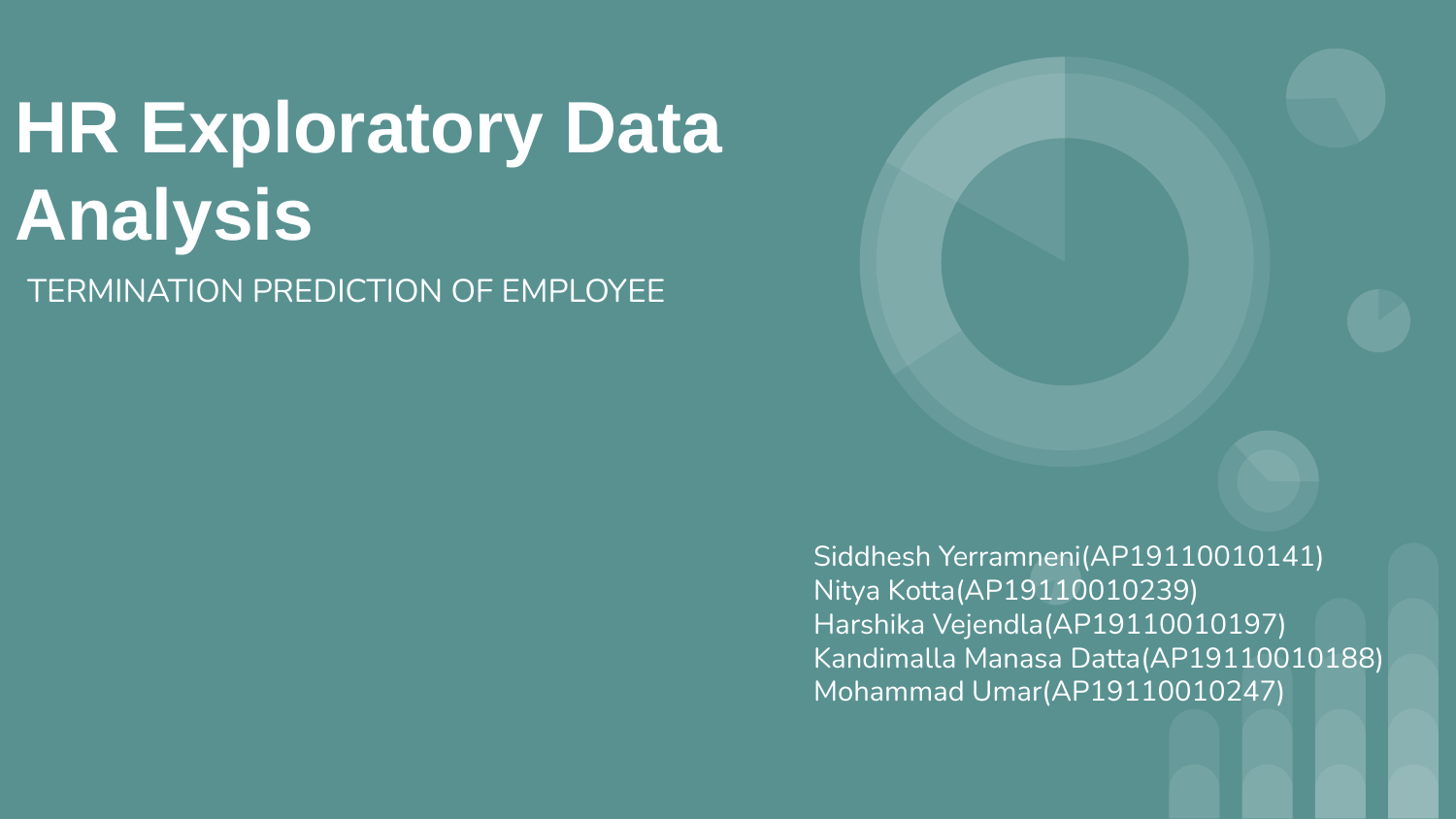

# HR Exploratory Data Analysis
TERMINATION PREDICTION OF EMPLOYEE

Siddhesh Yerramneni(AP19110010141)
Nitya Kotta(AP19110010239)
Harshika Vejendla(AP19110010197)
Kandimalla Manasa Datta(AP19110010188)
Mohammad Umar(AP19110010247)